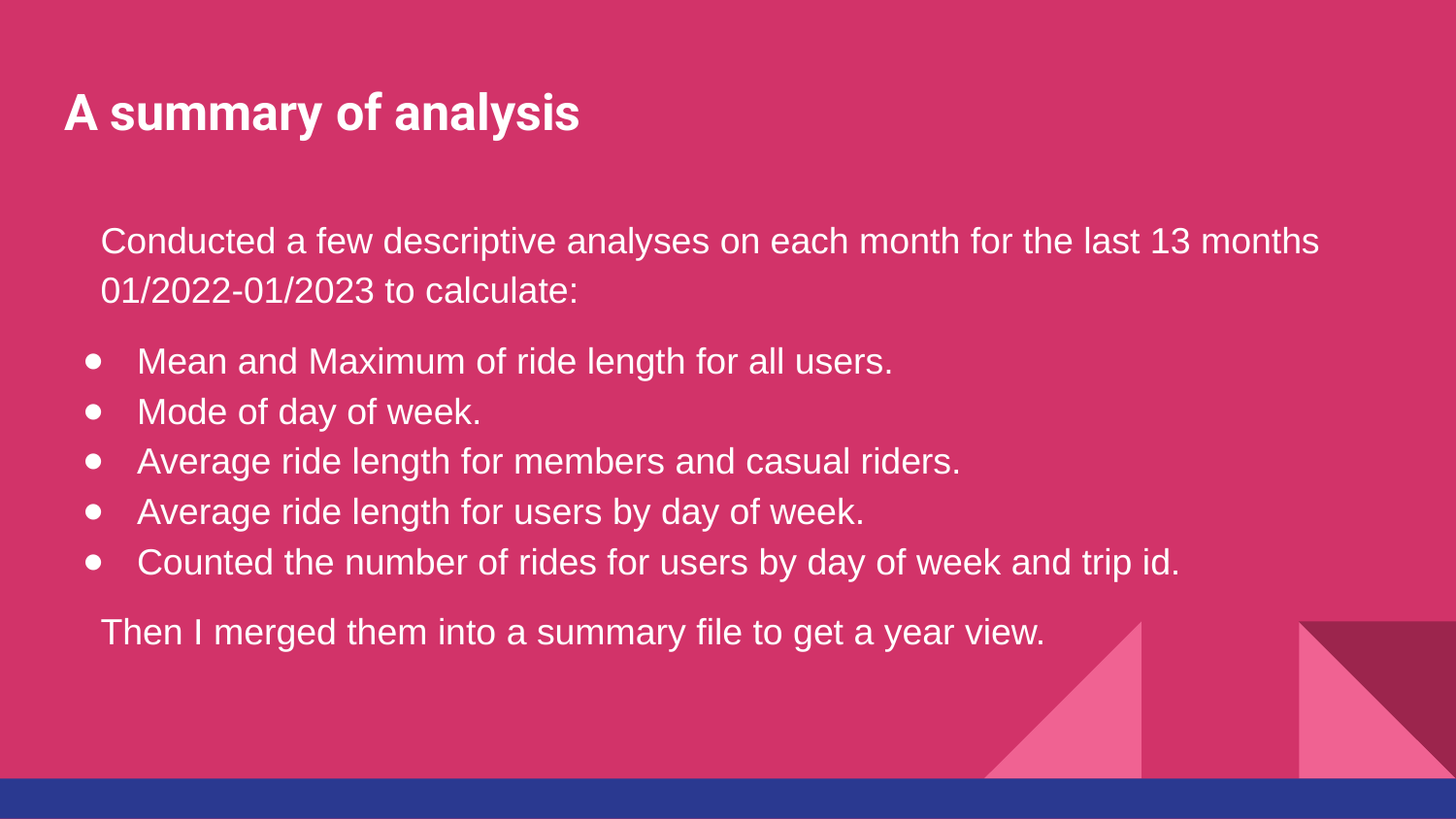

# A summary of analysis
Conducted a few descriptive analyses on each month for the last 13 months 01/2022-01/2023 to calculate:
Mean and Maximum of ride length for all users.
Mode of day of week.
Average ride length for members and casual riders.
Average ride length for users by day of week.
Counted the number of rides for users by day of week and trip id.
Then I merged them into a summary file to get a year view.